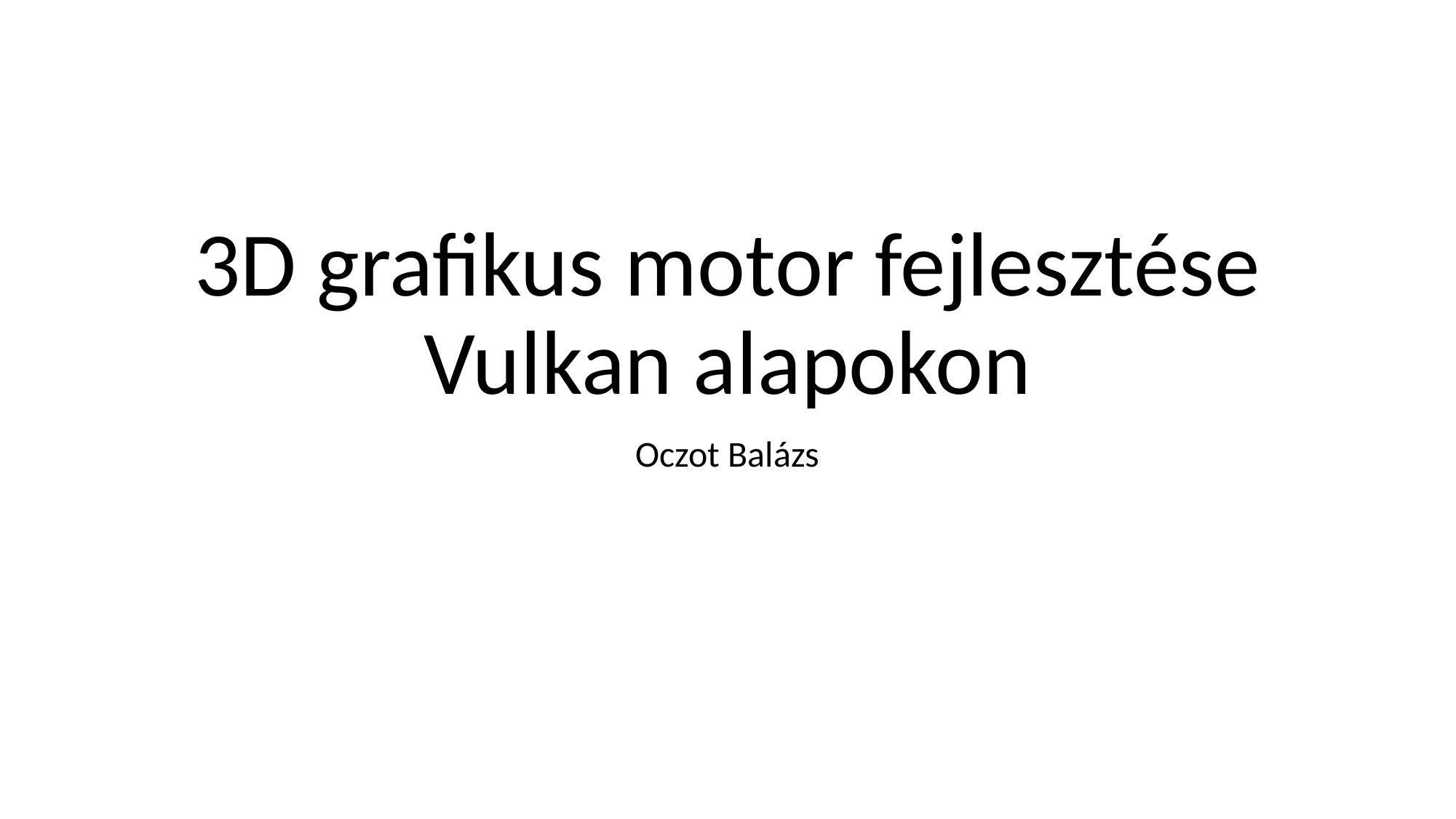

# 3D grafikus motor fejlesztése Vulkan alapokon
Oczot Balázs